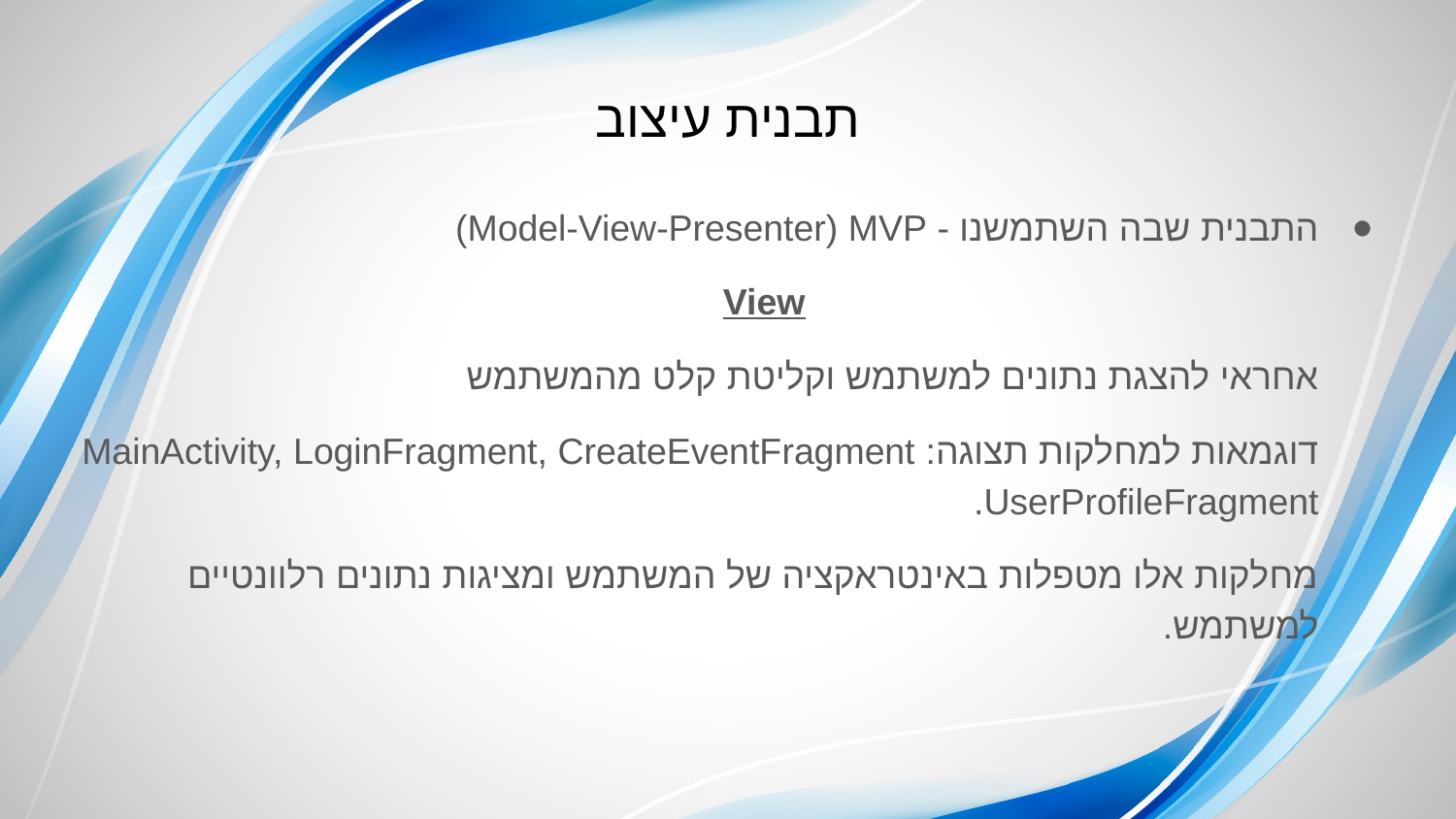

# תבנית עיצוב

התבנית שבה השתמשנו - Model-View-Presenter) MVP)
View
אחראי להצגת נתונים למשתמש וקליטת קלט מהמשתמש
דוגמאות למחלקות תצוגה: MainActivity, LoginFragment, CreateEventFragment UserProfileFragment.
מחלקות אלו מטפלות באינטראקציה של המשתמש ומציגות נתונים רלוונטיים למשתמש.